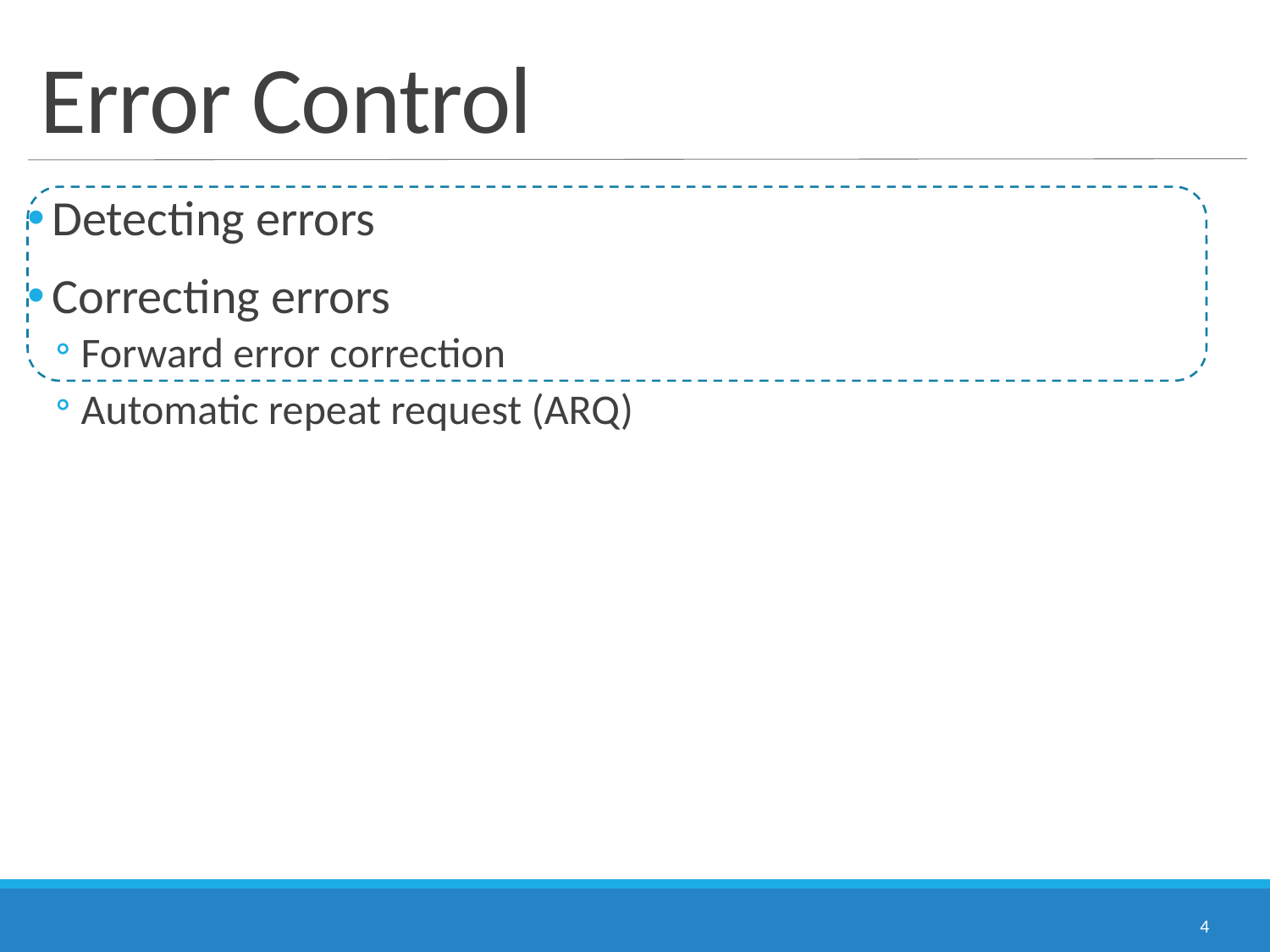

# Error Control
Detecting errors
Correcting errors
Forward error correction
Automatic repeat request (ARQ)